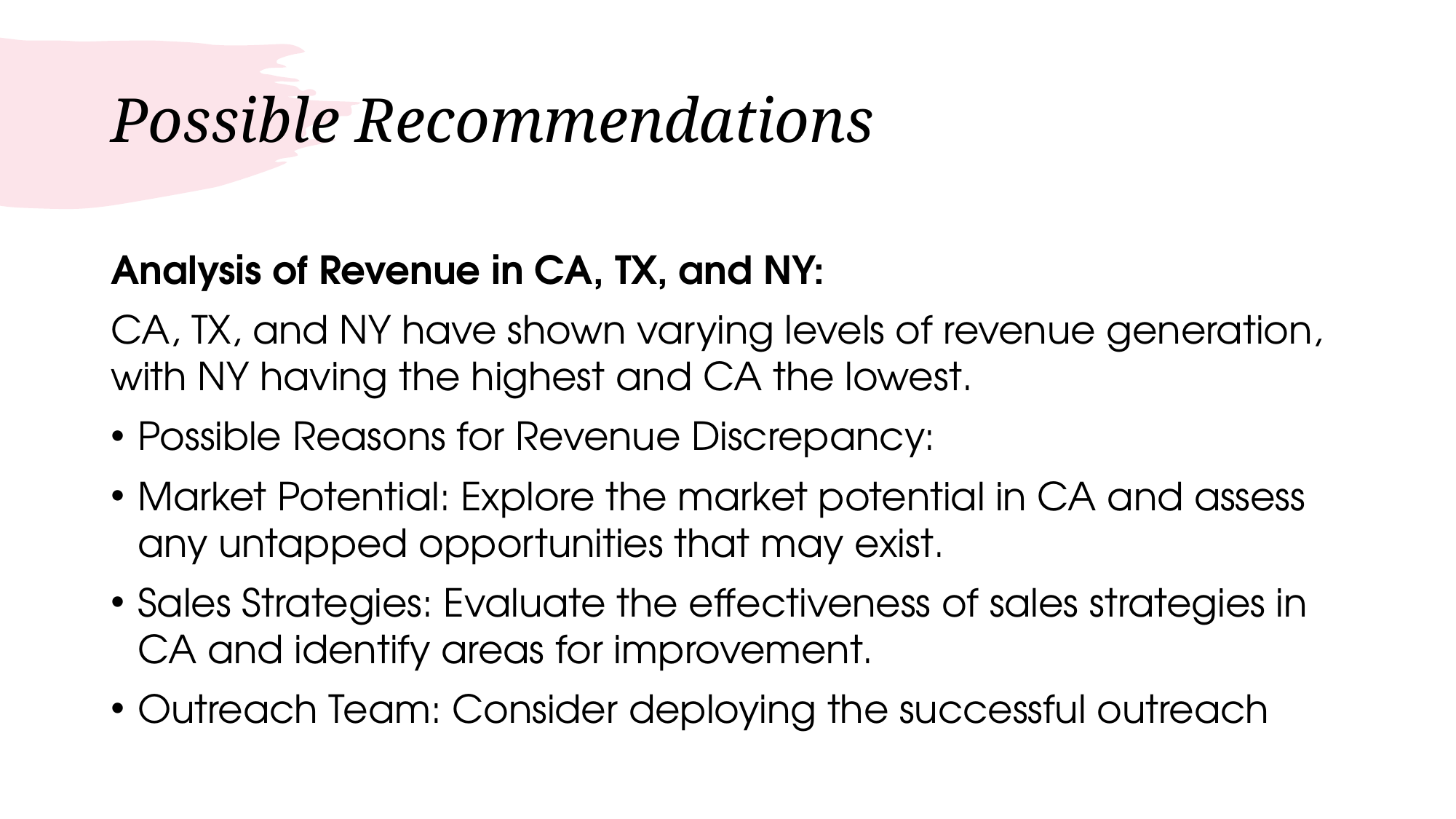

# Possible Recommendations
Analysis of Revenue in CA, TX, and NY:
CA, TX, and NY have shown varying levels of revenue generation, with NY having the highest and CA the lowest.
Possible Reasons for Revenue Discrepancy:
Market Potential: Explore the market potential in CA and assess any untapped opportunities that may exist.
Sales Strategies: Evaluate the effectiveness of sales strategies in CA and identify areas for improvement.
Outreach Team: Consider deploying the successful outreach